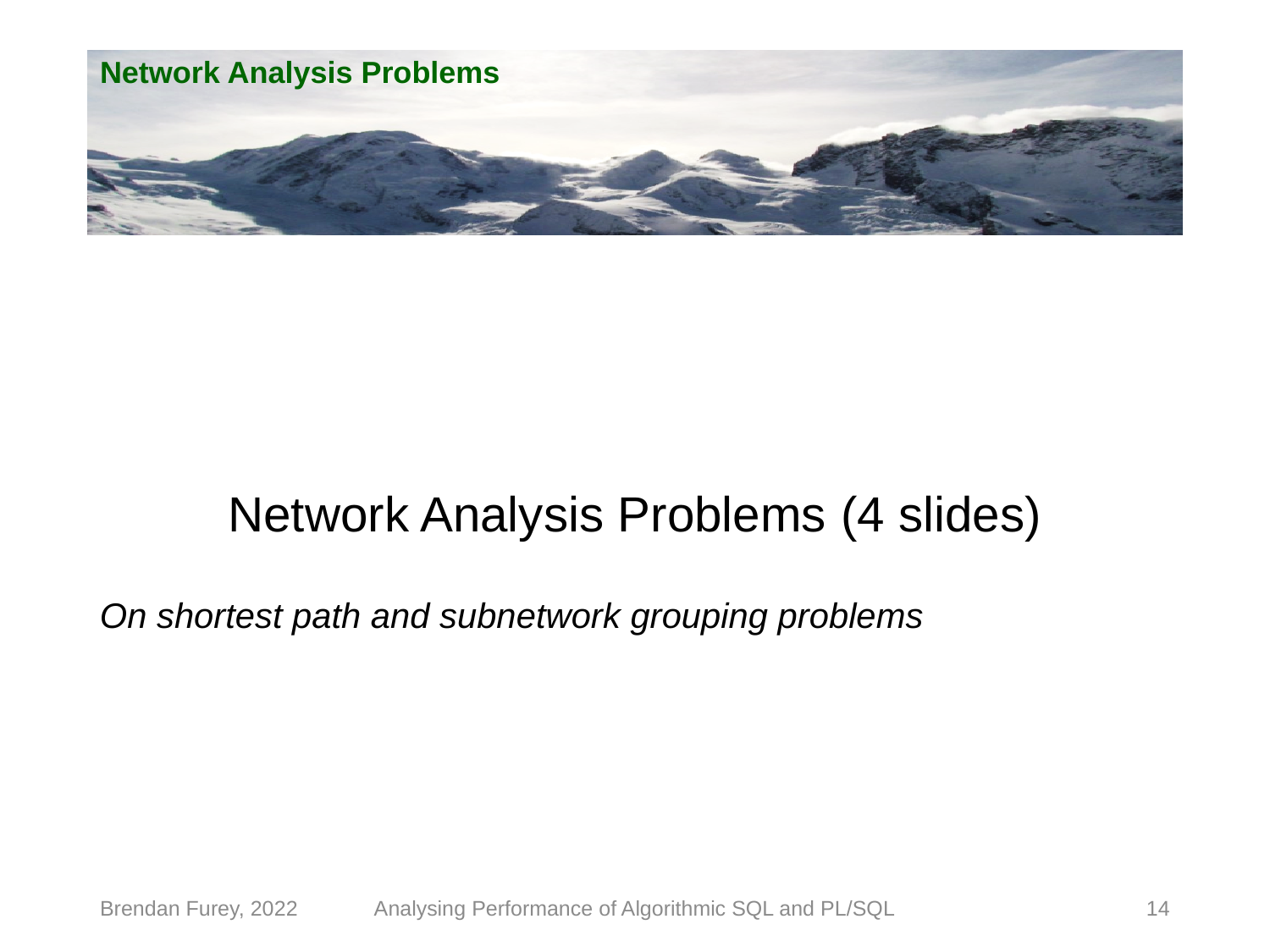

# Network Analysis Problems
Network Analysis Problems (4 slides)

On shortest path and subnetwork grouping problems
Brendan Furey, 2022
Analysing Performance of Algorithmic SQL and PL/SQL
14